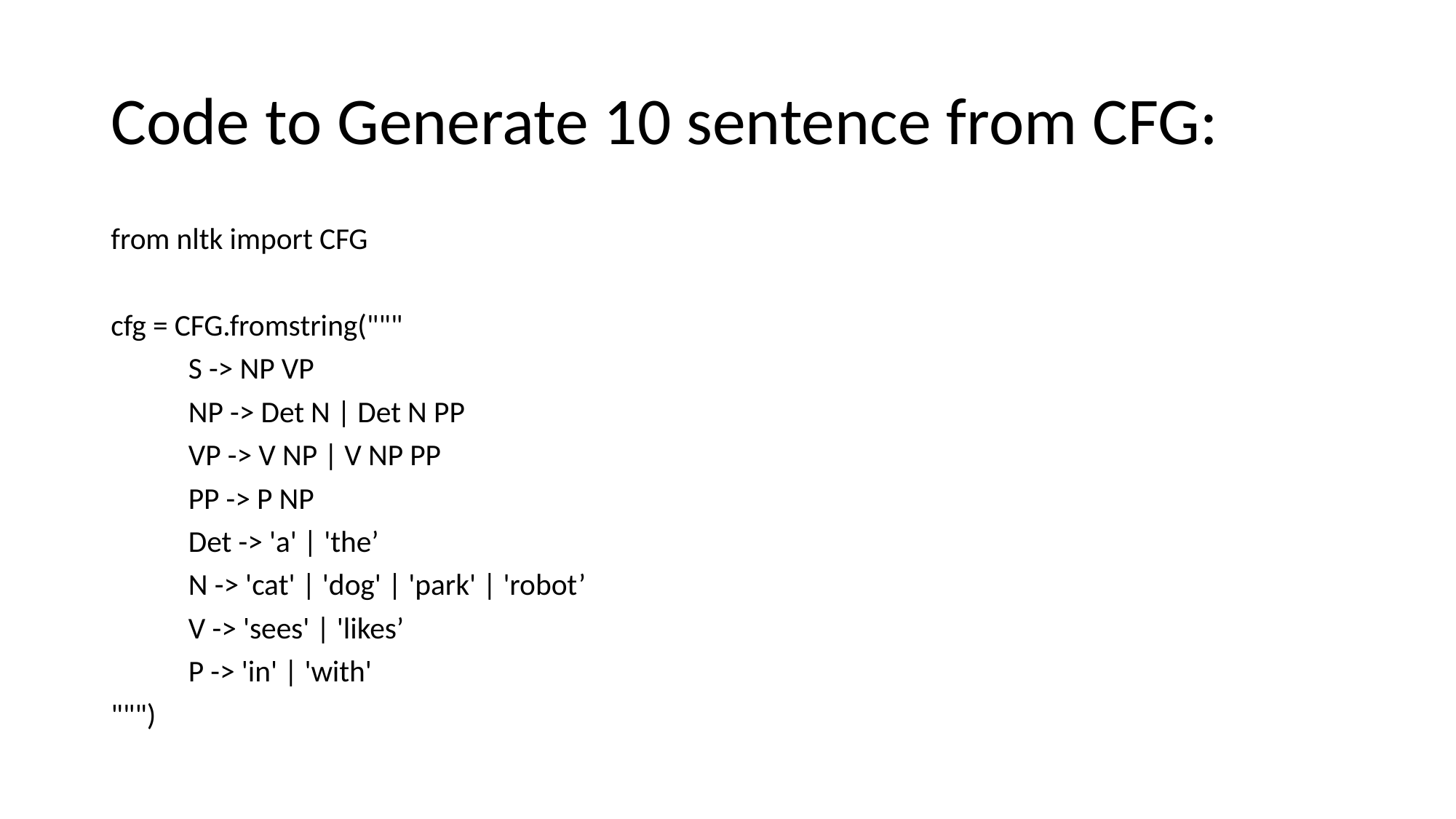

# Code to Generate 10 sentence from CFG:
from nltk import CFG

cfg = CFG.fromstring("""
	S -> NP VP
	NP -> Det N | Det N PP
	VP -> V NP | V NP PP
 	PP -> P NP
	Det -> 'a' | 'the’
	N -> 'cat' | 'dog' | 'park' | 'robot’
	V -> 'sees' | 'likes’
	P -> 'in' | 'with'
""")